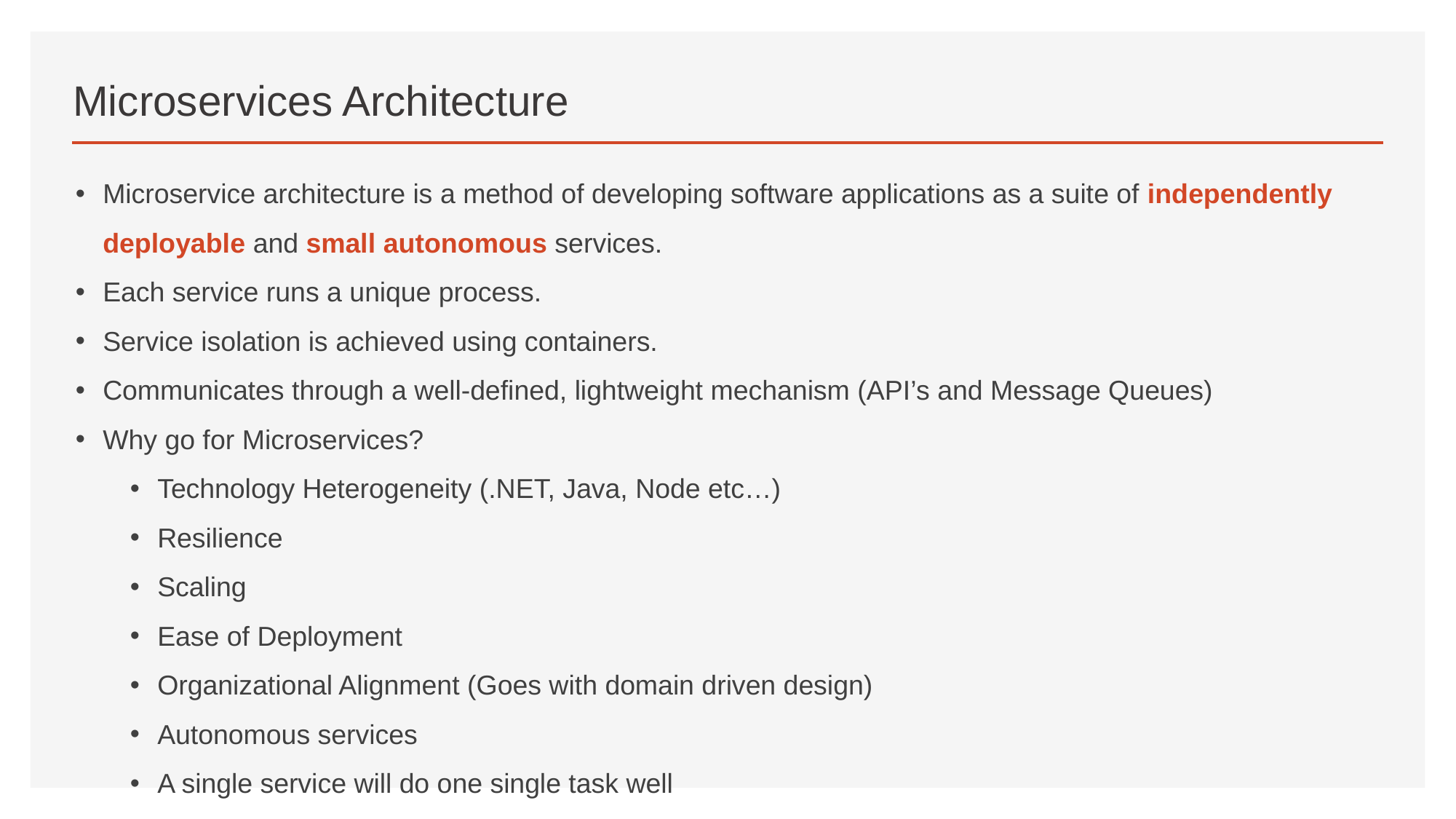

# Microservices Architecture
Microservice architecture is a method of developing software applications as a suite of independently deployable and small autonomous services.
Each service runs a unique process.
Service isolation is achieved using containers.
Communicates through a well-defined, lightweight mechanism (API’s and Message Queues)
Why go for Microservices?
Technology Heterogeneity (.NET, Java, Node etc…)
Resilience
Scaling
Ease of Deployment
Organizational Alignment (Goes with domain driven design)
Autonomous services
A single service will do one single task well